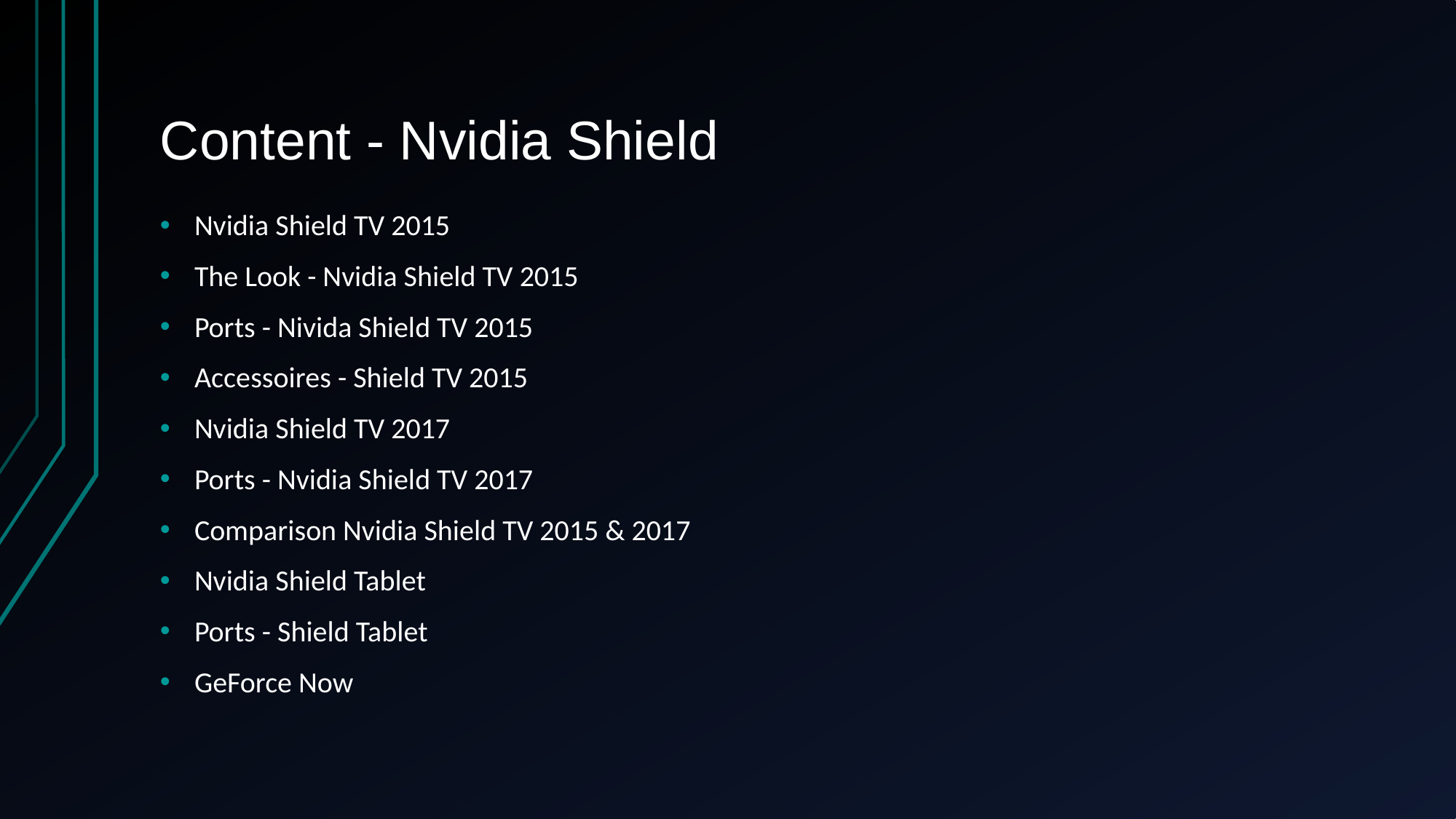

# Content - Nvidia Shield
Nvidia Shield TV 2015
The Look - Nvidia Shield TV 2015
Ports - Nivida Shield TV 2015
Accessoires - Shield TV 2015
Nvidia Shield TV 2017
Ports - Nvidia Shield TV 2017
Comparison Nvidia Shield TV 2015 & 2017
Nvidia Shield Tablet
Ports - Shield Tablet
GeForce Now